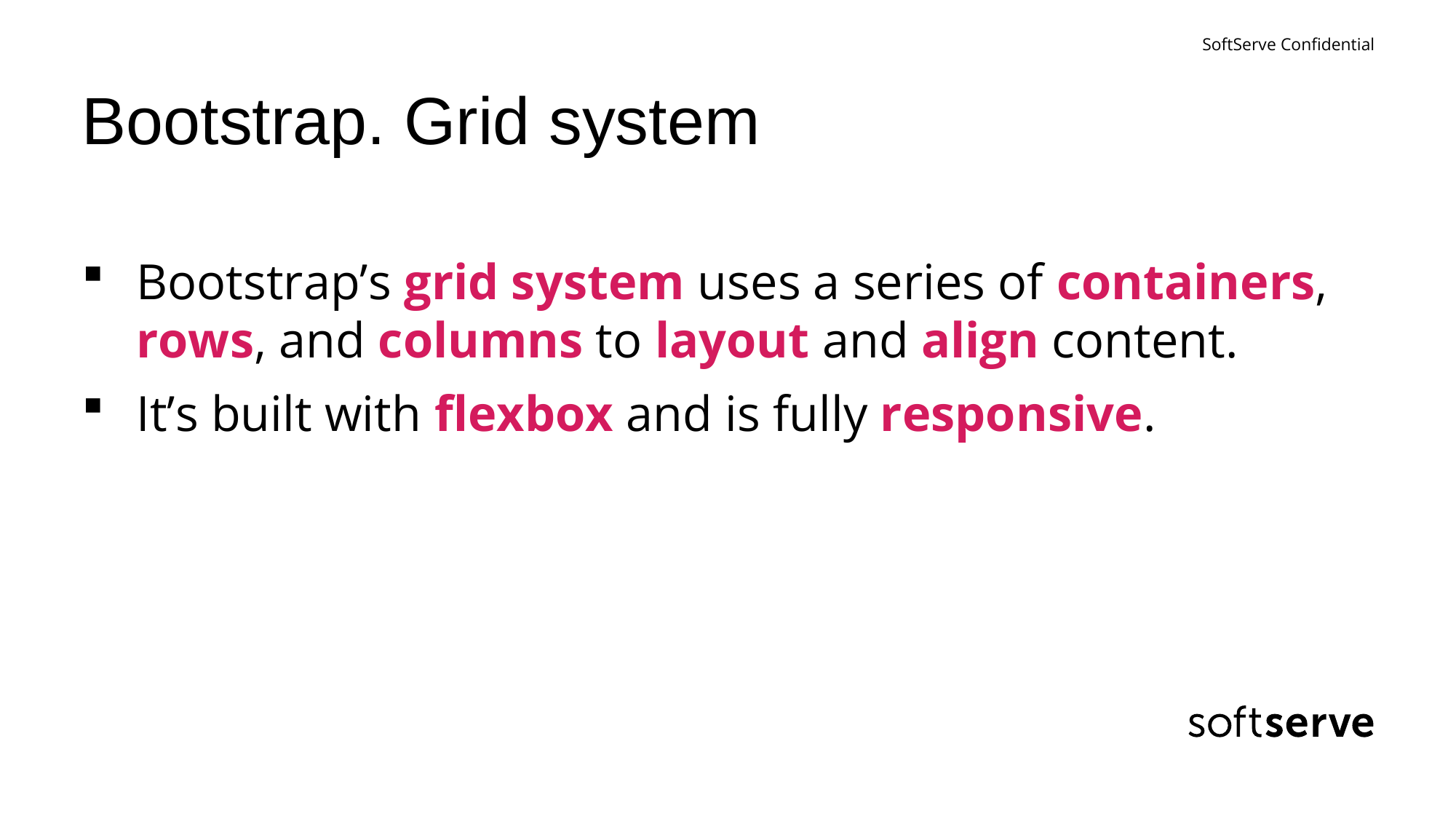

# Bootstrap. Grid system
Bootstrap’s grid system uses a series of containers, rows, and columns to layout and align content.
It’s built with flexbox and is fully responsive.